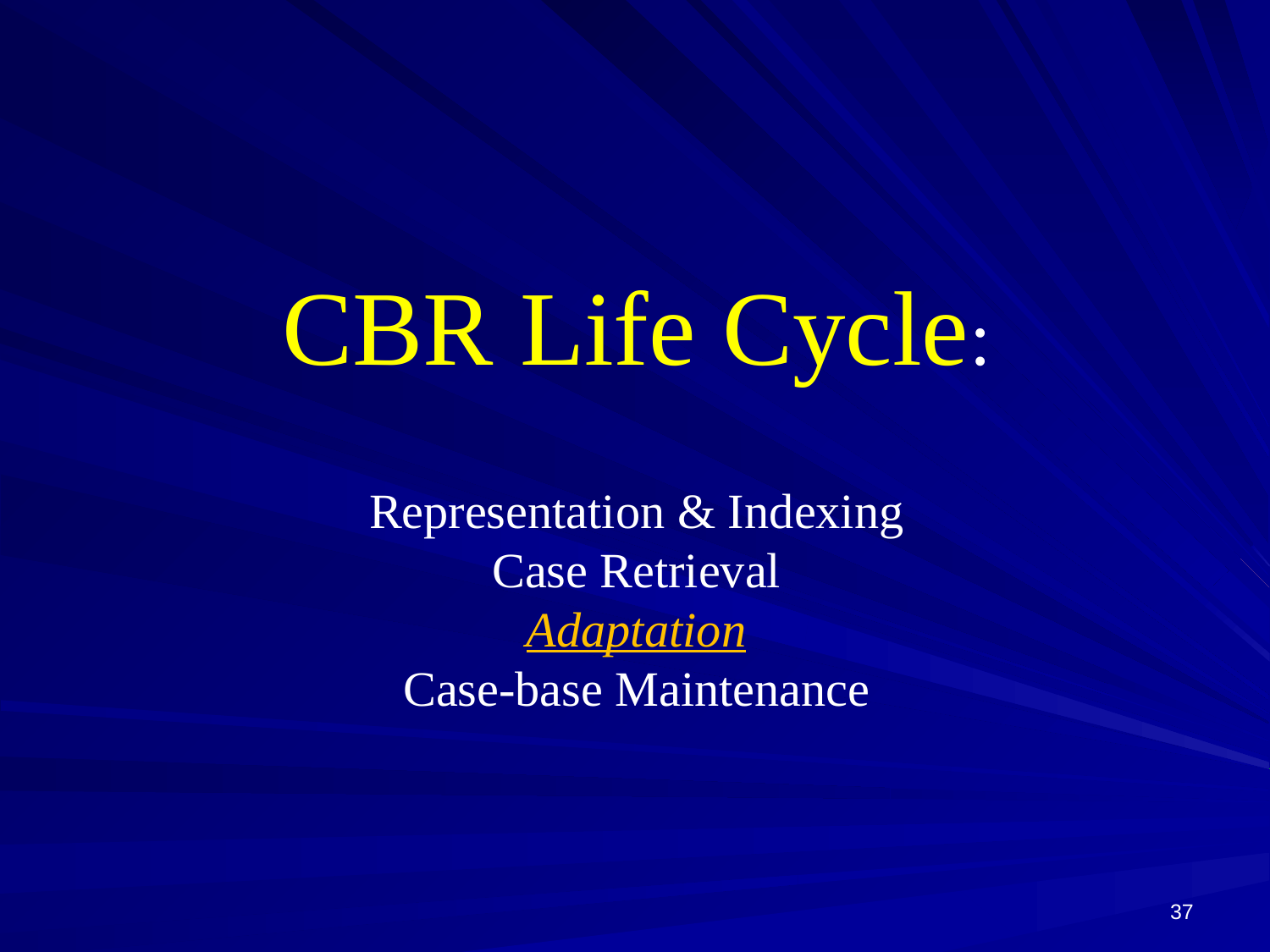

# CBR Life Cycle: Representation & Indexing Case Retrieval Adaptation Case-base Maintenance
37